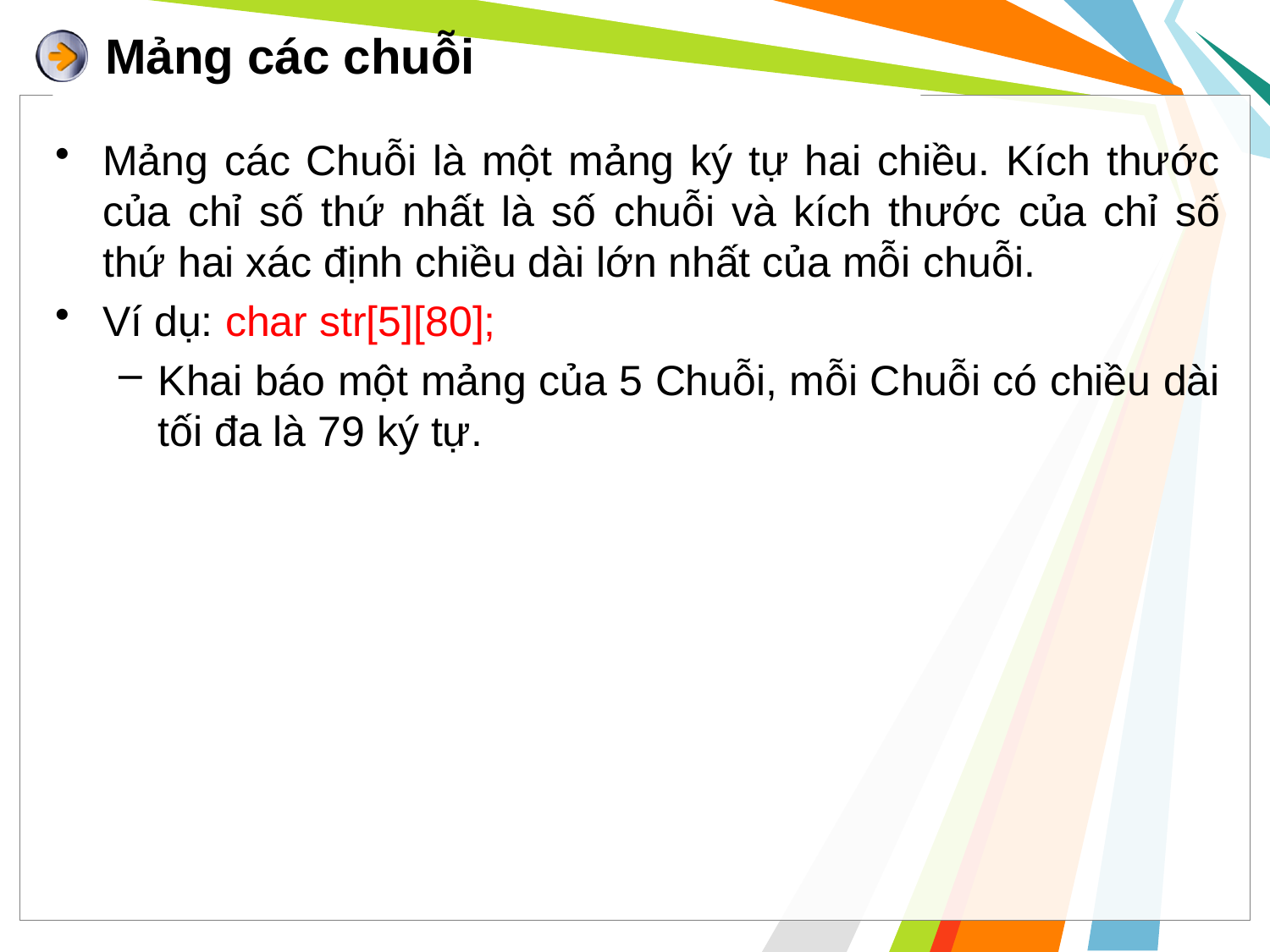

# Mảng các chuỗi
Mảng các Chuỗi là một mảng ký tự hai chiều. Kích thước của chỉ số thứ nhất là số chuỗi và kích thước của chỉ số thứ hai xác định chiều dài lớn nhất của mỗi chuỗi.
Ví dụ: char str[5][80];
Khai báo một mảng của 5 Chuỗi, mỗi Chuỗi có chiều dài tối đa là 79 ký tự.